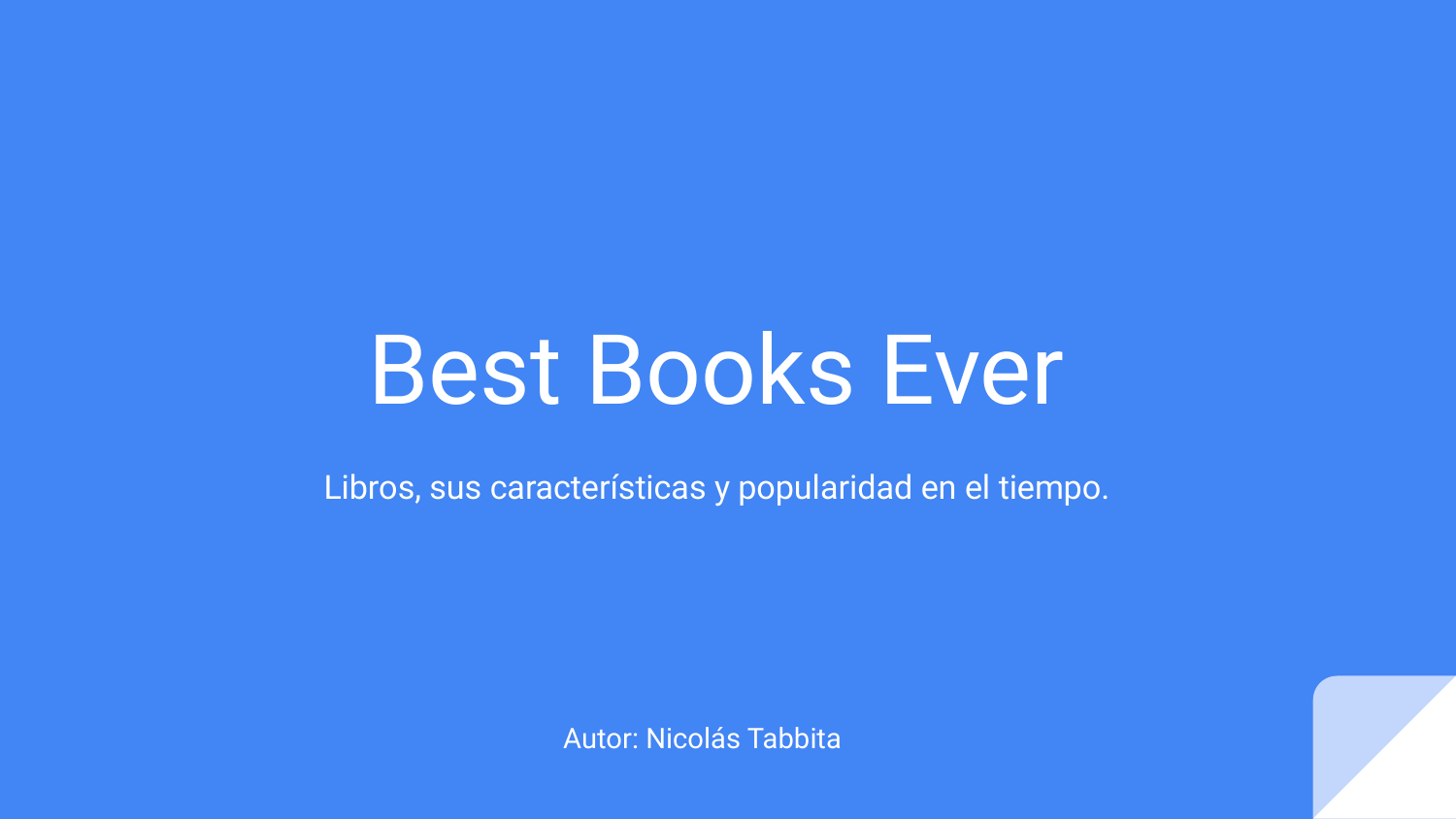

# Best Books Ever
Libros, sus características y popularidad en el tiempo.
Autor: Nicolás Tabbita